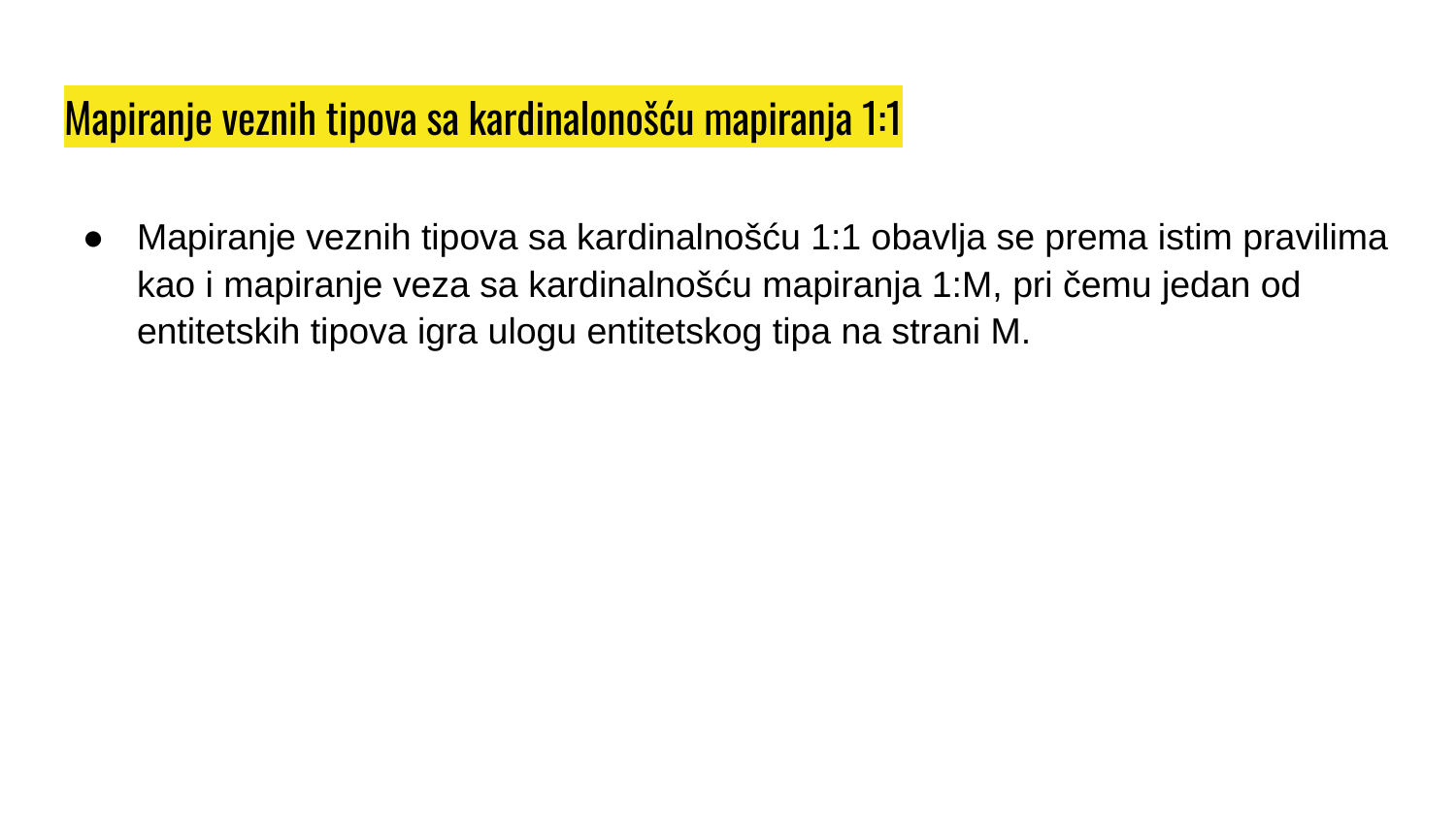

# Mapiranje veznih tipova sa kardinalonošću mapiranja 1:1
Mapiranje veznih tipova sa kardinalnošću 1:1 obavlja se prema istim pravilima kao i mapiranje veza sa kardinalnošću mapiranja 1:M, pri čemu jedan od entitetskih tipova igra ulogu entitetskog tipa na strani M.